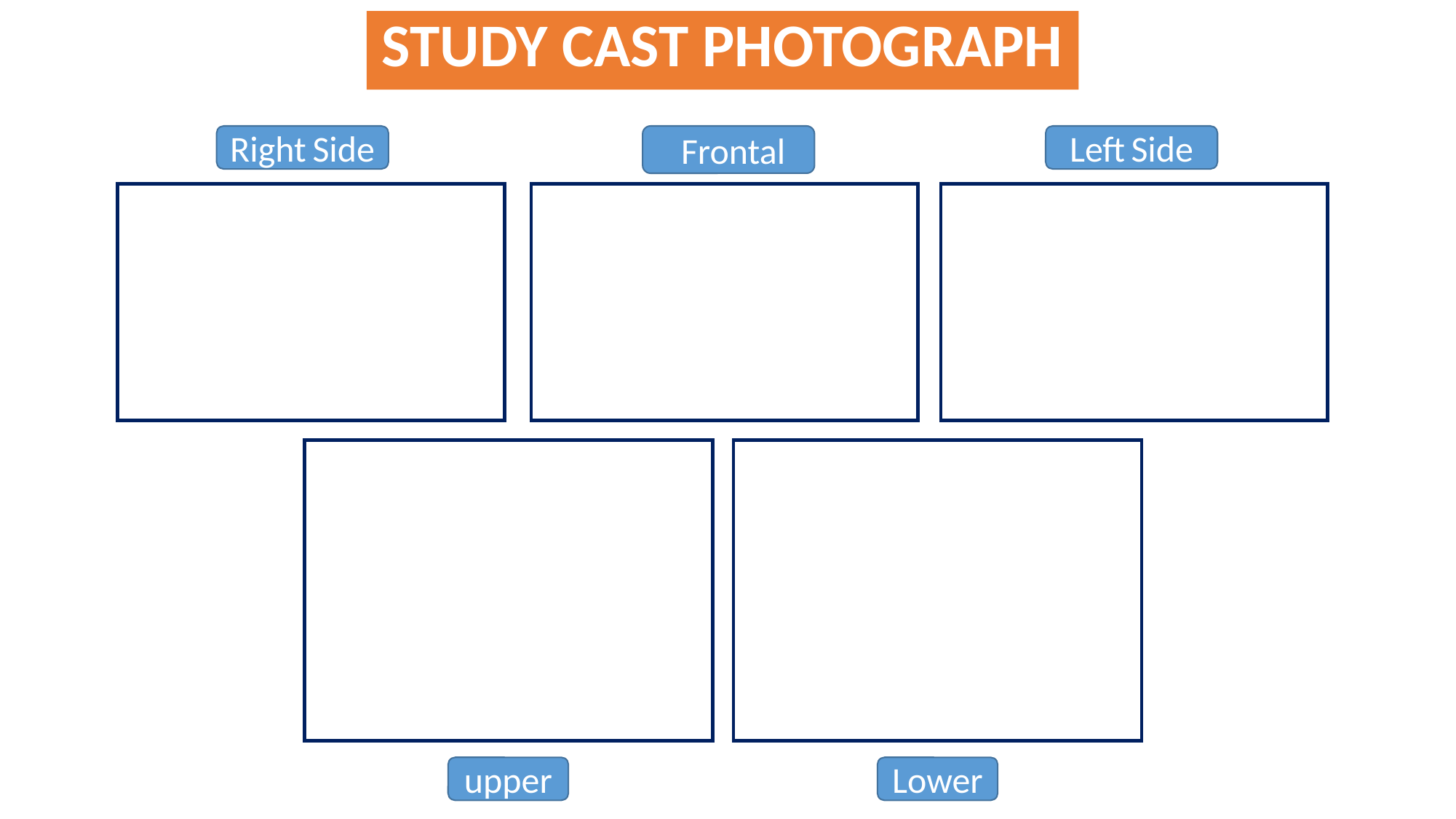

# STUDY CAST PHOTOGRAPH
Right Side
Frontal
Left Side

upper
Lower